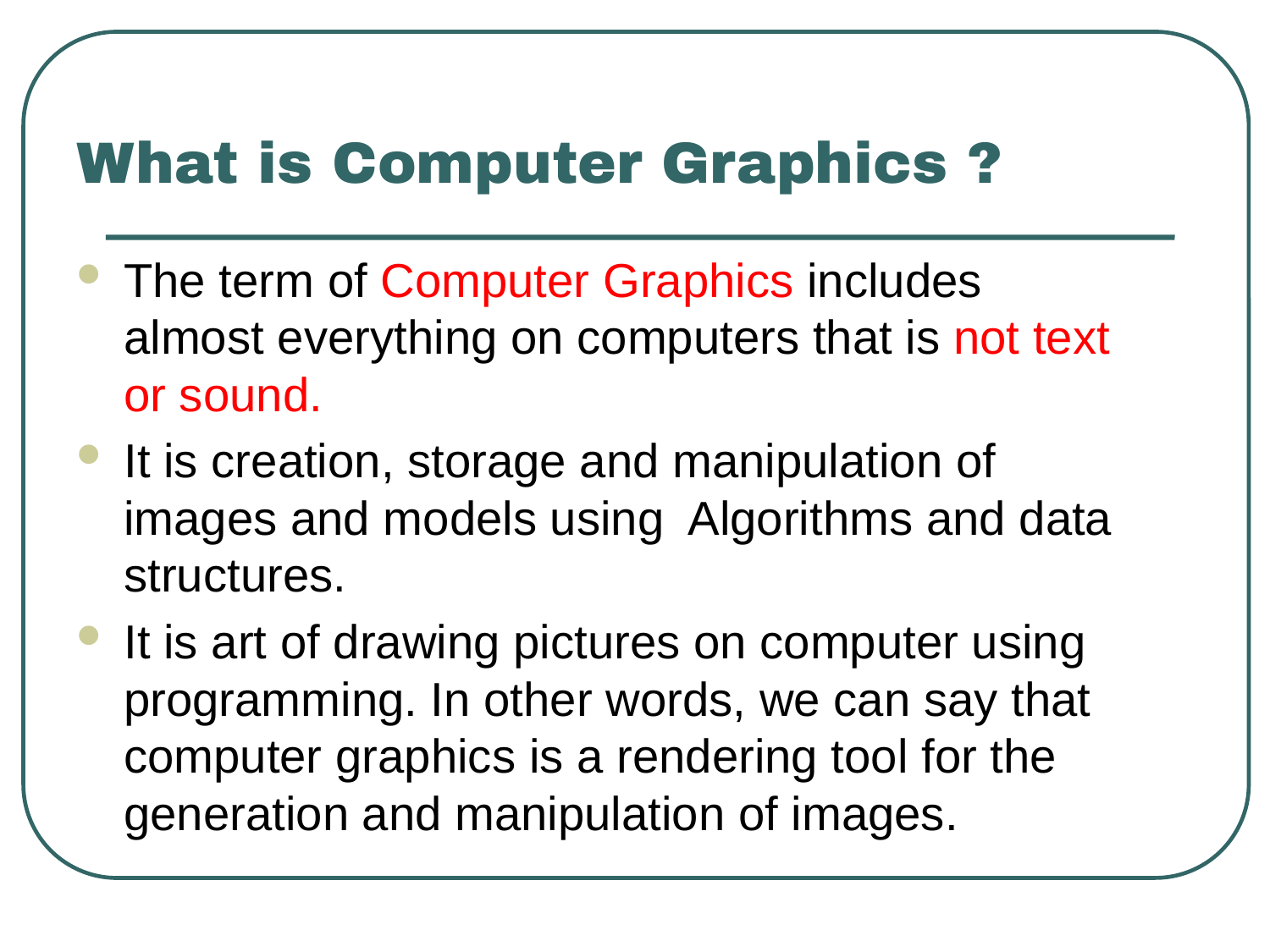

# What is Computer Graphics ?
The term of Computer Graphics includes almost everything on computers that is not text or sound.
It is creation, storage and manipulation of images and models using  Algorithms and data structures.
It is art of drawing pictures on computer using programming. In other words, we can say that computer graphics is a rendering tool for the generation and manipulation of images.